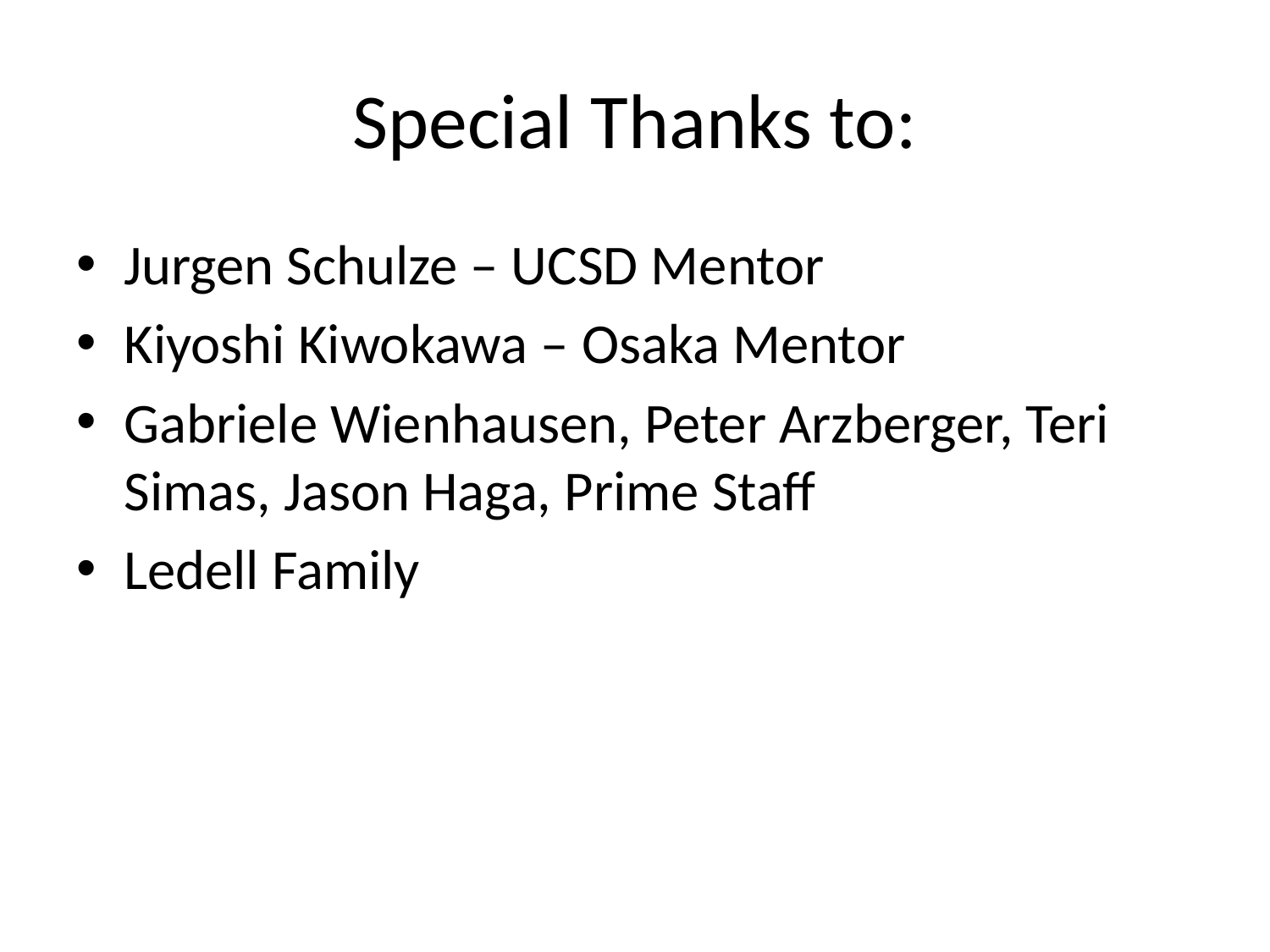

# Special Thanks to:
Jurgen Schulze – UCSD Mentor
Kiyoshi Kiwokawa – Osaka Mentor
Gabriele Wienhausen, Peter Arzberger, Teri Simas, Jason Haga, Prime Staff
Ledell Family